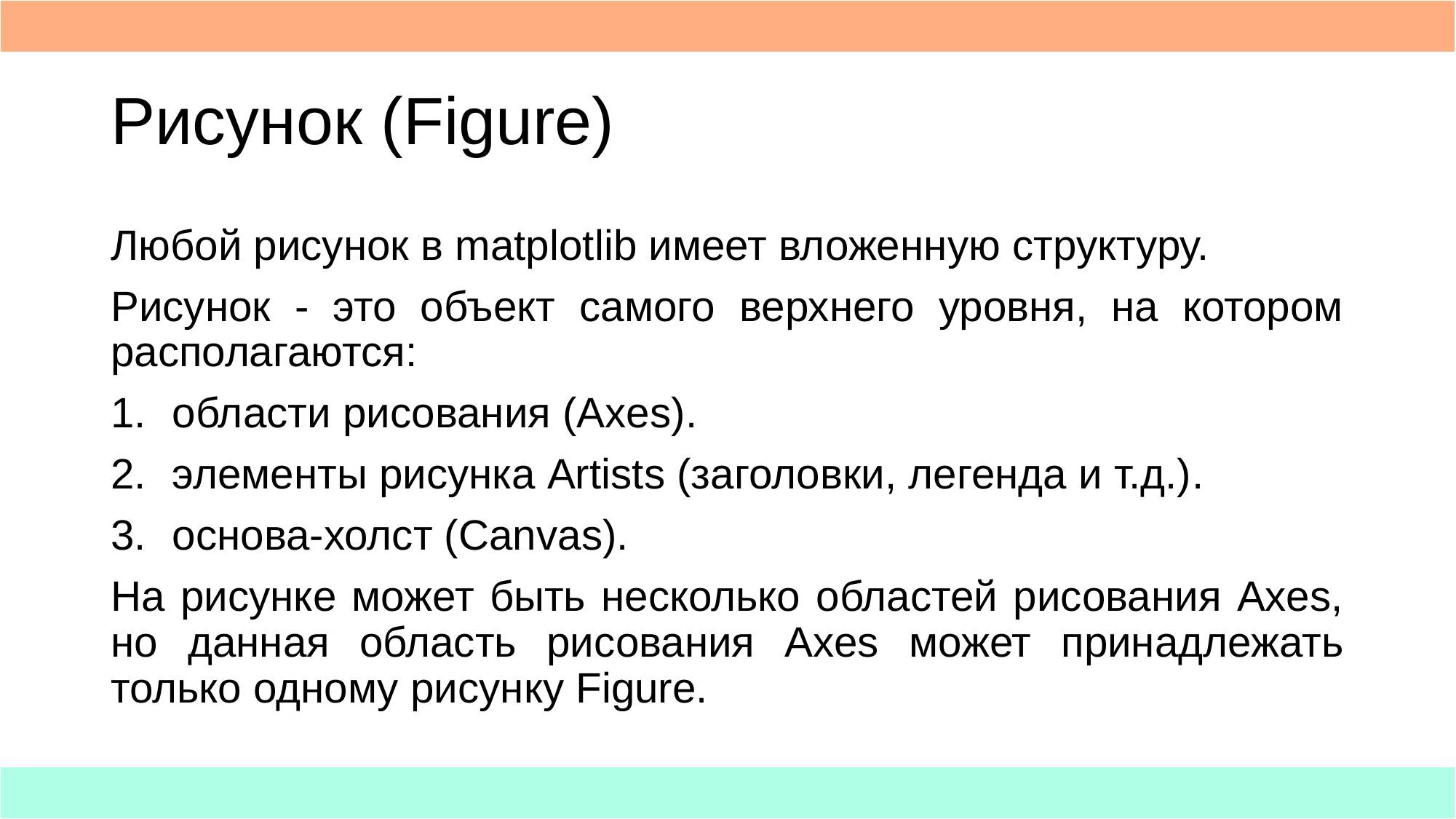

# Рисунок (Figure)
Любой рисунок в matplotlib имеет вложенную структуру.
Рисунок - это объект самого верхнего уровня, на котором располагаются:
области рисования (Axes).
элементы рисунка Artists (заголовки, легенда и т.д.).
основа-холст (Canvas).
На рисунке может быть несколько областей рисования Axes, но данная область рисования Axes может принадлежать только одному рисунку Figure.